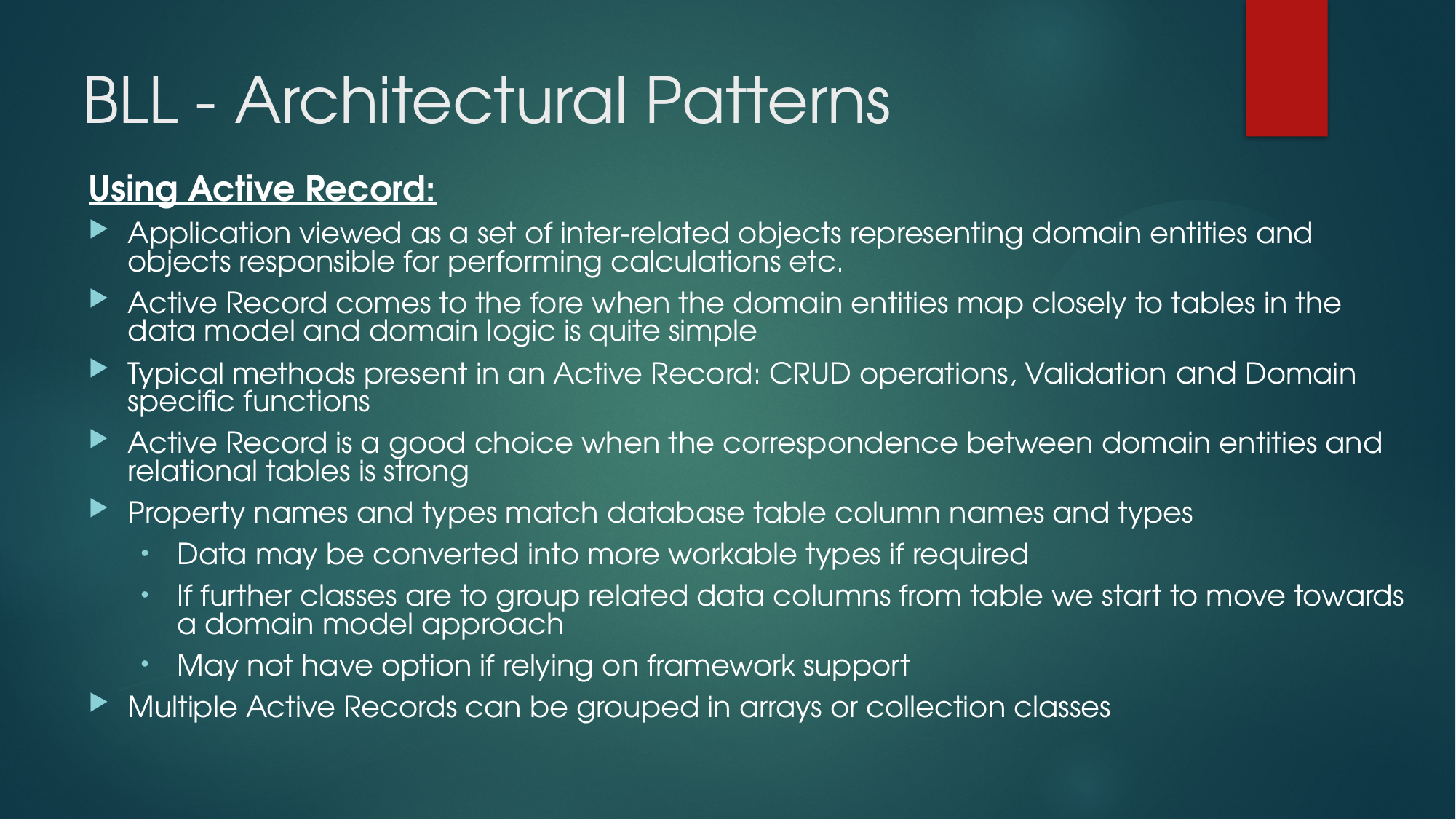

# BLL - Architectural Patterns
Using Active Record:
Application viewed as a set of inter-related objects representing domain entities and objects responsible for performing calculations etc.
Active Record comes to the fore when the domain entities map closely to tables in the data model and domain logic is quite simple
Typical methods present in an Active Record: CRUD operations, Validation and Domain specific functions
Active Record is a good choice when the correspondence between domain entities and relational tables is strong
Property names and types match database table column names and types
Data may be converted into more workable types if required
If further classes are to group related data columns from table we start to move towards a domain model approach
May not have option if relying on framework support
Multiple Active Records can be grouped in arrays or collection classes